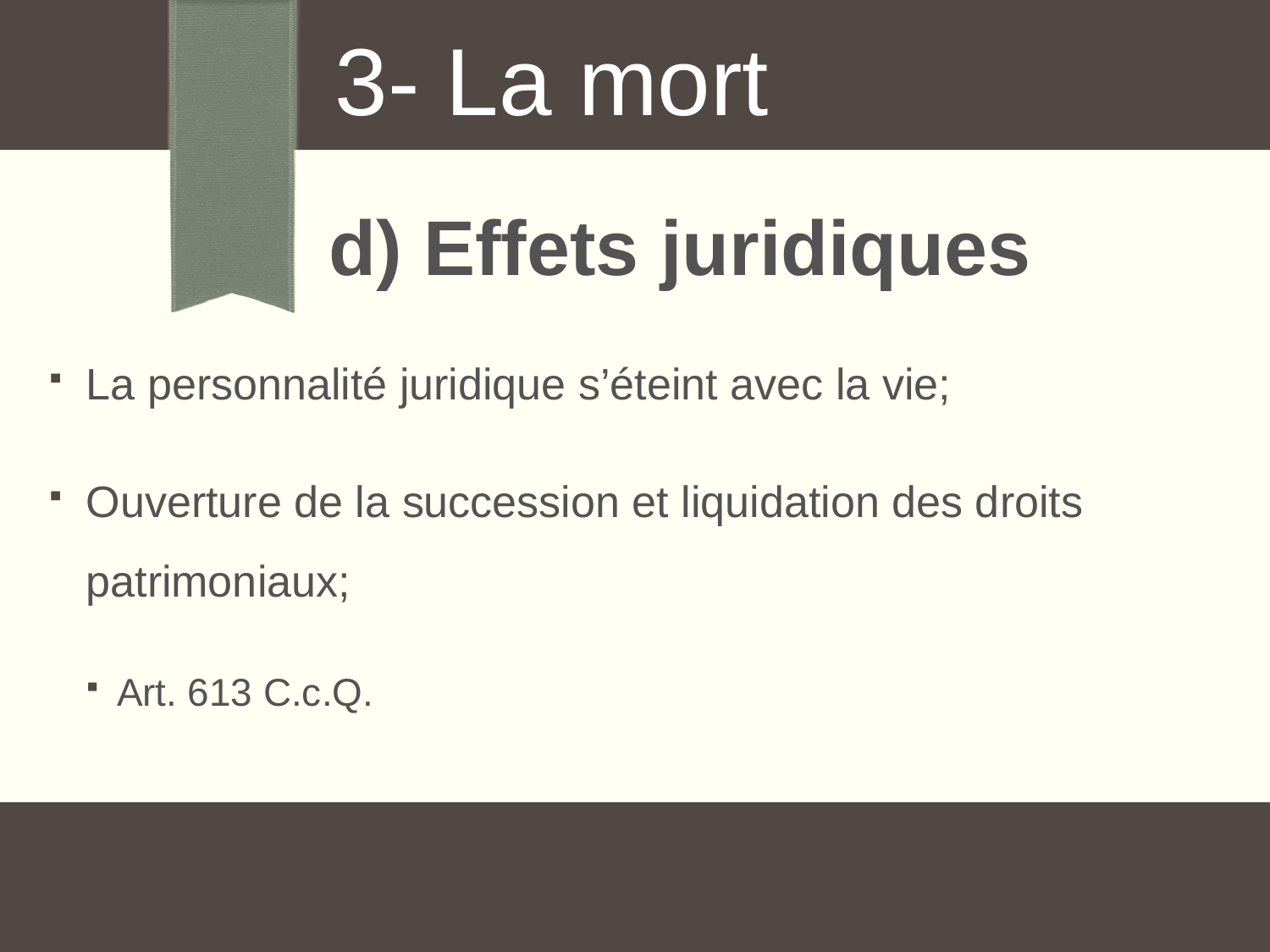

3- La mort
d) Effets juridiques
La personnalité juridique s’éteint avec la vie;
Ouverture de la succession et liquidation des droits patrimoniaux;
Art. 613 C.c.Q.